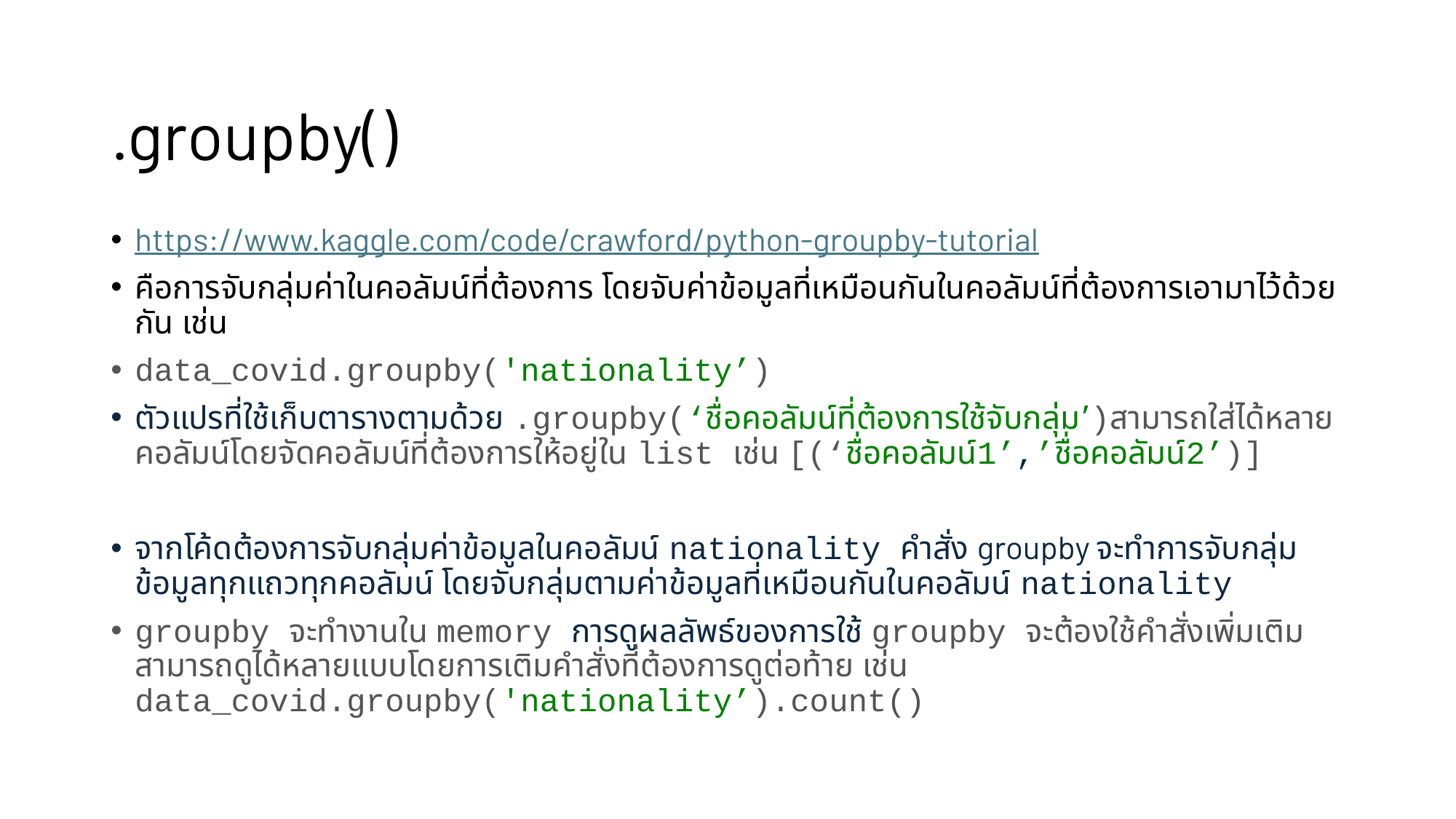

# .groupby()
https://www.kaggle.com/code/crawford/python-groupby-tutorial
คือการจับกลุ่มค่าในคอลัมน์ที่ต้องการ โดยจับค่าข้อมูลที่เหมือนกันในคอลัมน์ที่ต้องการเอามาไว้ด้วยกัน เช่น
data_covid.groupby('nationality’)
ตัวแปรที่ใช้เก็บตารางตามด้วย .groupby(‘ชื่อคอลัมน์ที่ต้องการใช้จับกลุ่ม’)สามารถใส่ได้หลายคอลัมน์โดยจัดคอลัมน์ที่ต้องการให้อยู่ใน list เช่น [(‘ชื่อคอลัมน์1’,’ชื่อคอลัมน์2’)]

จากโค้ดต้องการจับกลุ่มค่าข้อมูลในคอลัมน์ nationality คำสั่ง groupby จะทำการจับกลุ่มข้อมูลทุกแถวทุกคอลัมน์ โดยจับกลุ่มตามค่าข้อมูลที่เหมือนกันในคอลัมน์ nationality
groupby จะทำงานใน memory การดูผลลัพธ์ของการใช้ groupby จะต้องใช้คำสั่งเพิ่มเติม สามารถดูได้หลายแบบโดยการเติมคำสั่งที่ต้องการดูต่อท้าย เช่น data_covid.groupby('nationality’).count()